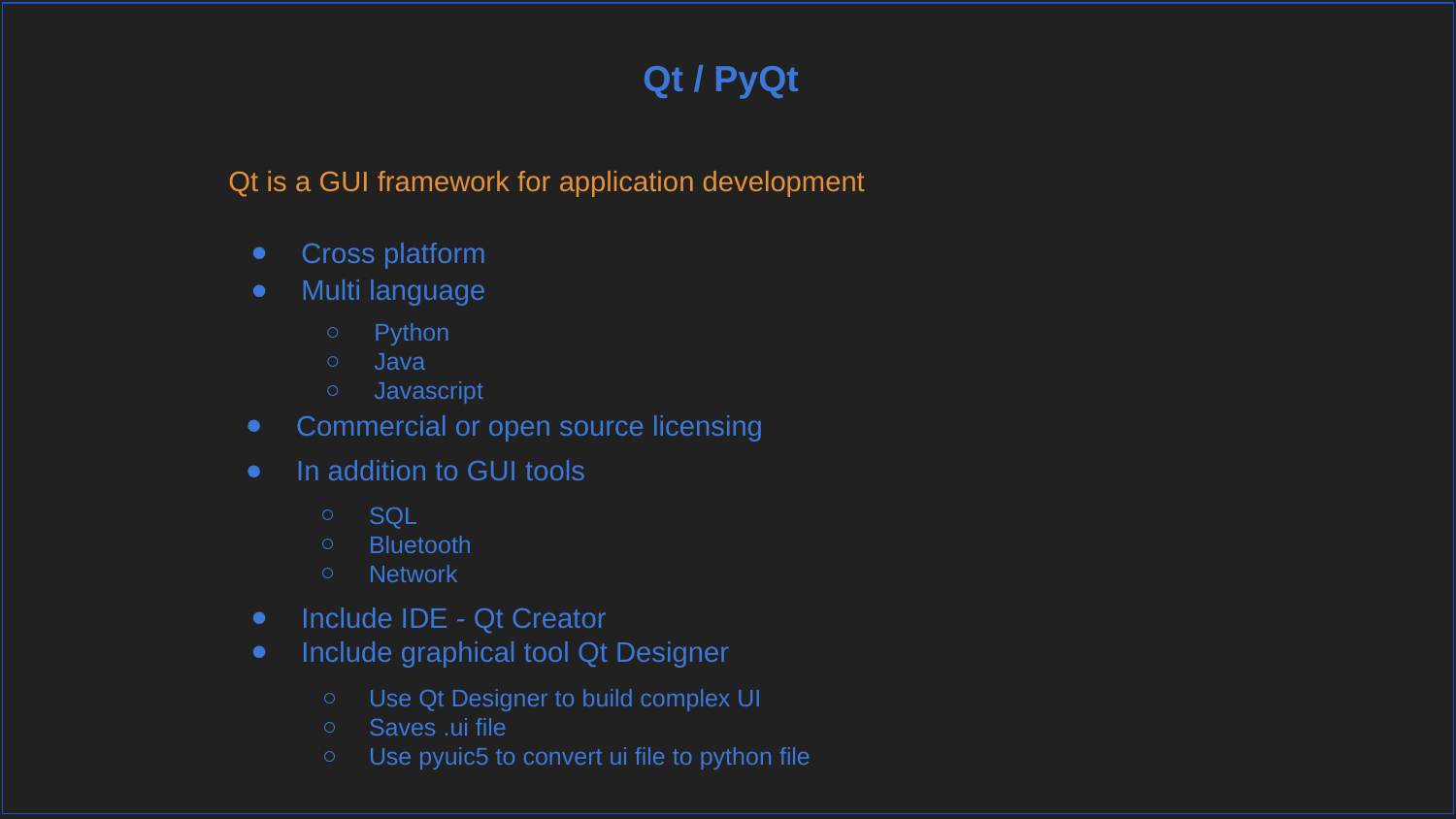

Qt / PyQt
Qt is a GUI framework for application development
Cross platform
Multi language
Python
Java
Javascript
Commercial or open source licensing
In addition to GUI tools
SQL
Bluetooth
Network
Include IDE - Qt Creator
Include graphical tool Qt Designer
Use Qt Designer to build complex UI
Saves .ui file
Use pyuic5 to convert ui file to python file